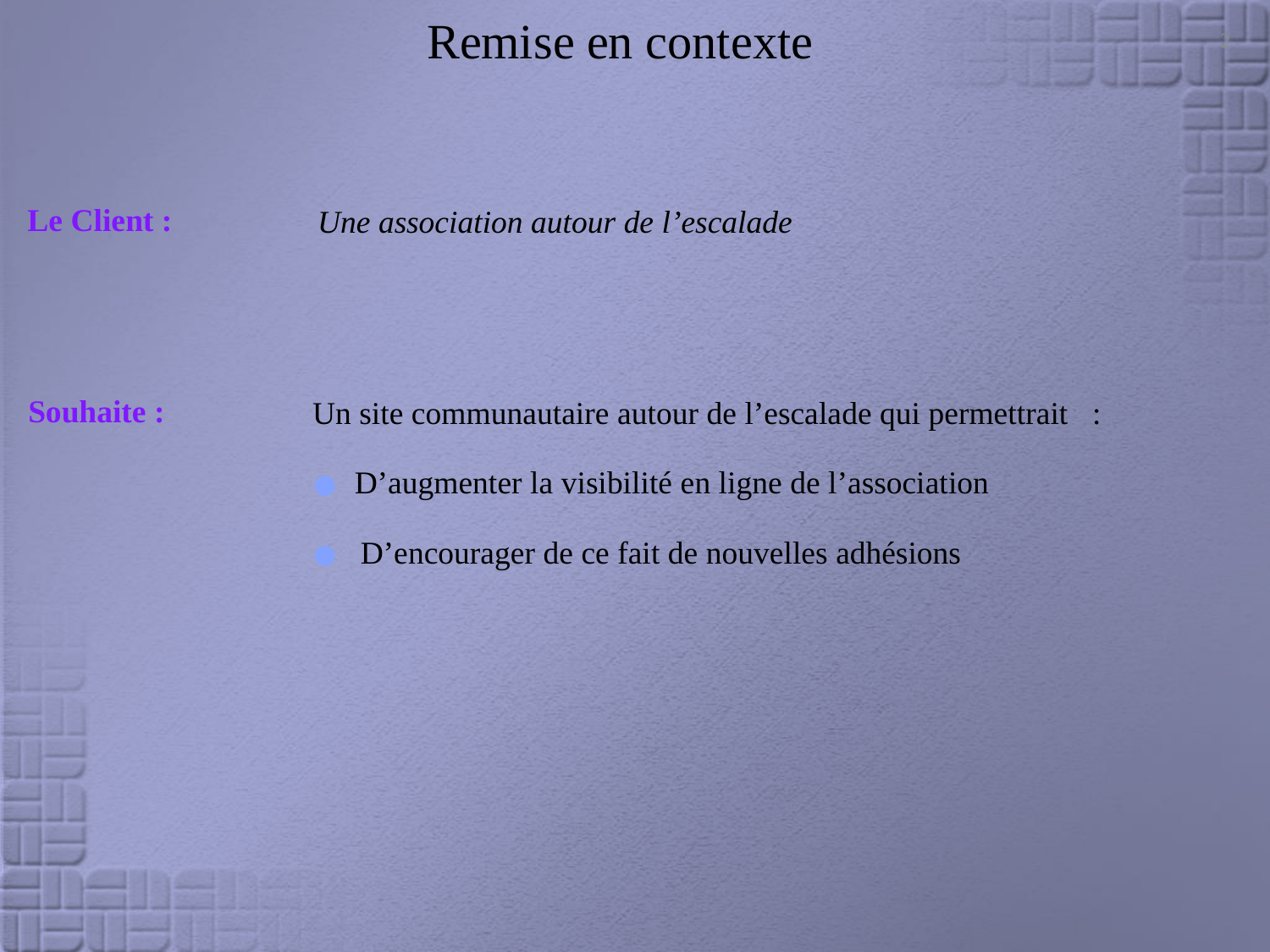

2
Remise en contexte
Le Client :
Une association autour de l’escalade
Souhaite :
Un site communautaire autour de l’escalade qui permettrait   :
D’augmenter la visibilité en ligne de l’association

D’encourager de ce fait de nouvelles adhésions